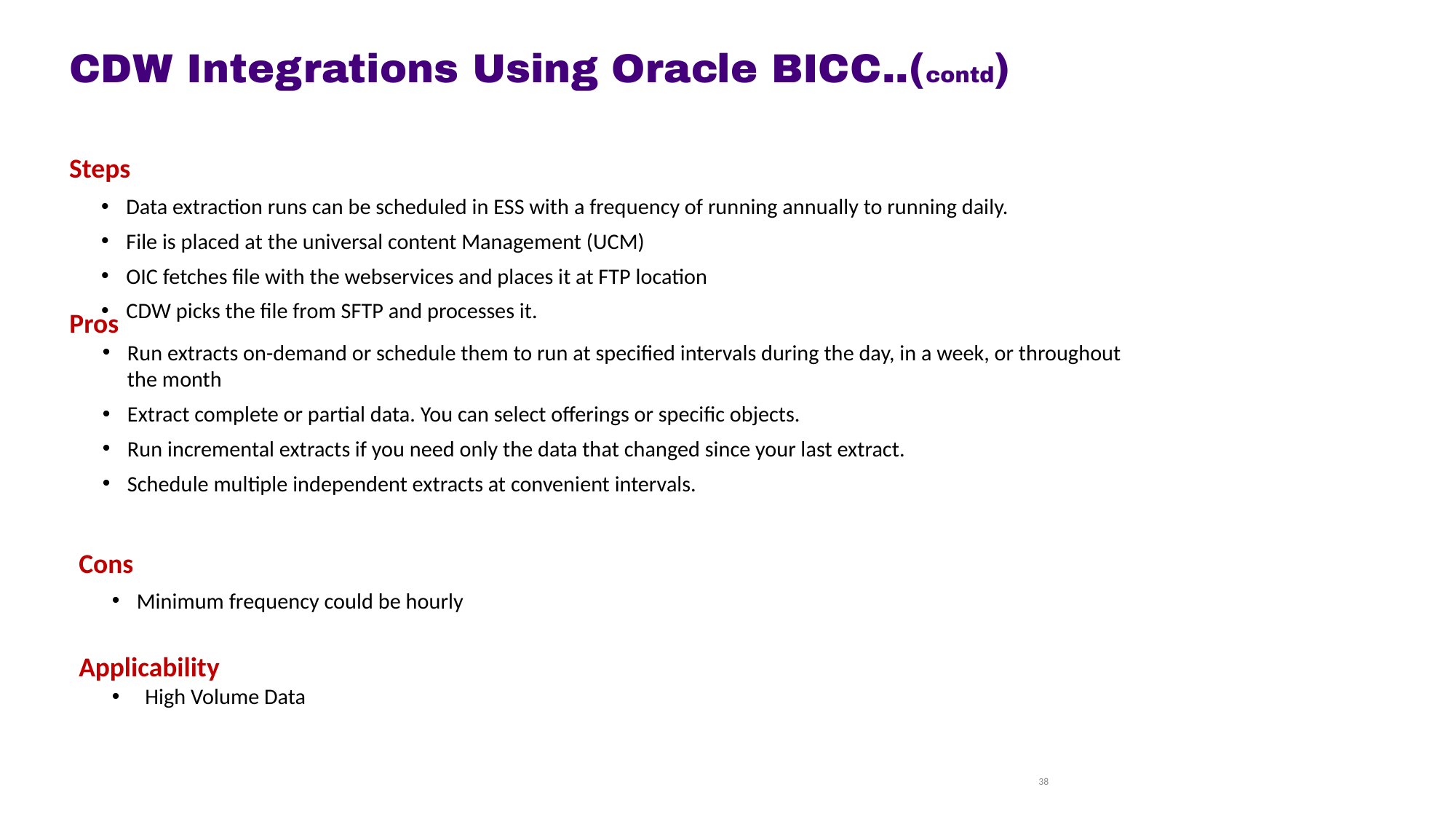

CDW Integrations Using Oracle BICC..(contd)
Steps
Data extraction runs can be scheduled in ESS with a frequency of running annually to running daily.
File is placed at the universal content Management (UCM)
OIC fetches file with the webservices and places it at FTP location
CDW picks the file from SFTP and processes it.

Pros
Run extracts on-demand or schedule them to run at specified intervals during the day, in a week, or throughout the month
Extract complete or partial data. You can select offerings or specific objects.
Run incremental extracts if you need only the data that changed since your last extract.
Schedule multiple independent extracts at convenient intervals.
Cons
Minimum frequency could be hourly

Applicability
High Volume Data

38